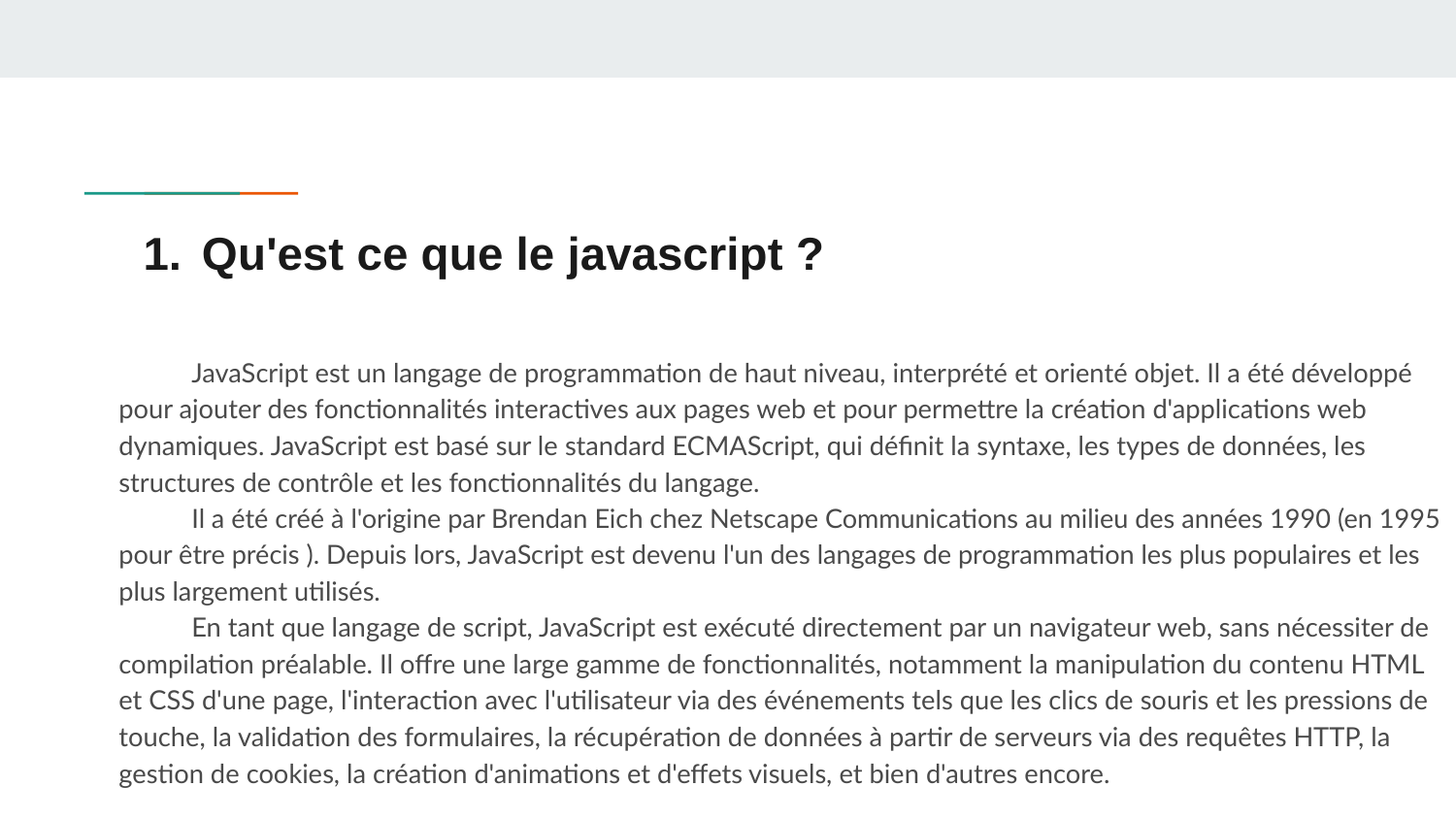

# Qu'est ce que le javascript ?
JavaScript est un langage de programmation de haut niveau, interprété et orienté objet. Il a été développé pour ajouter des fonctionnalités interactives aux pages web et pour permettre la création d'applications web dynamiques. JavaScript est basé sur le standard ECMAScript, qui définit la syntaxe, les types de données, les structures de contrôle et les fonctionnalités du langage.
Il a été créé à l'origine par Brendan Eich chez Netscape Communications au milieu des années 1990 (en 1995 pour être précis ). Depuis lors, JavaScript est devenu l'un des langages de programmation les plus populaires et les plus largement utilisés.
En tant que langage de script, JavaScript est exécuté directement par un navigateur web, sans nécessiter de compilation préalable. Il offre une large gamme de fonctionnalités, notamment la manipulation du contenu HTML et CSS d'une page, l'interaction avec l'utilisateur via des événements tels que les clics de souris et les pressions de touche, la validation des formulaires, la récupération de données à partir de serveurs via des requêtes HTTP, la gestion de cookies, la création d'animations et d'effets visuels, et bien d'autres encore.